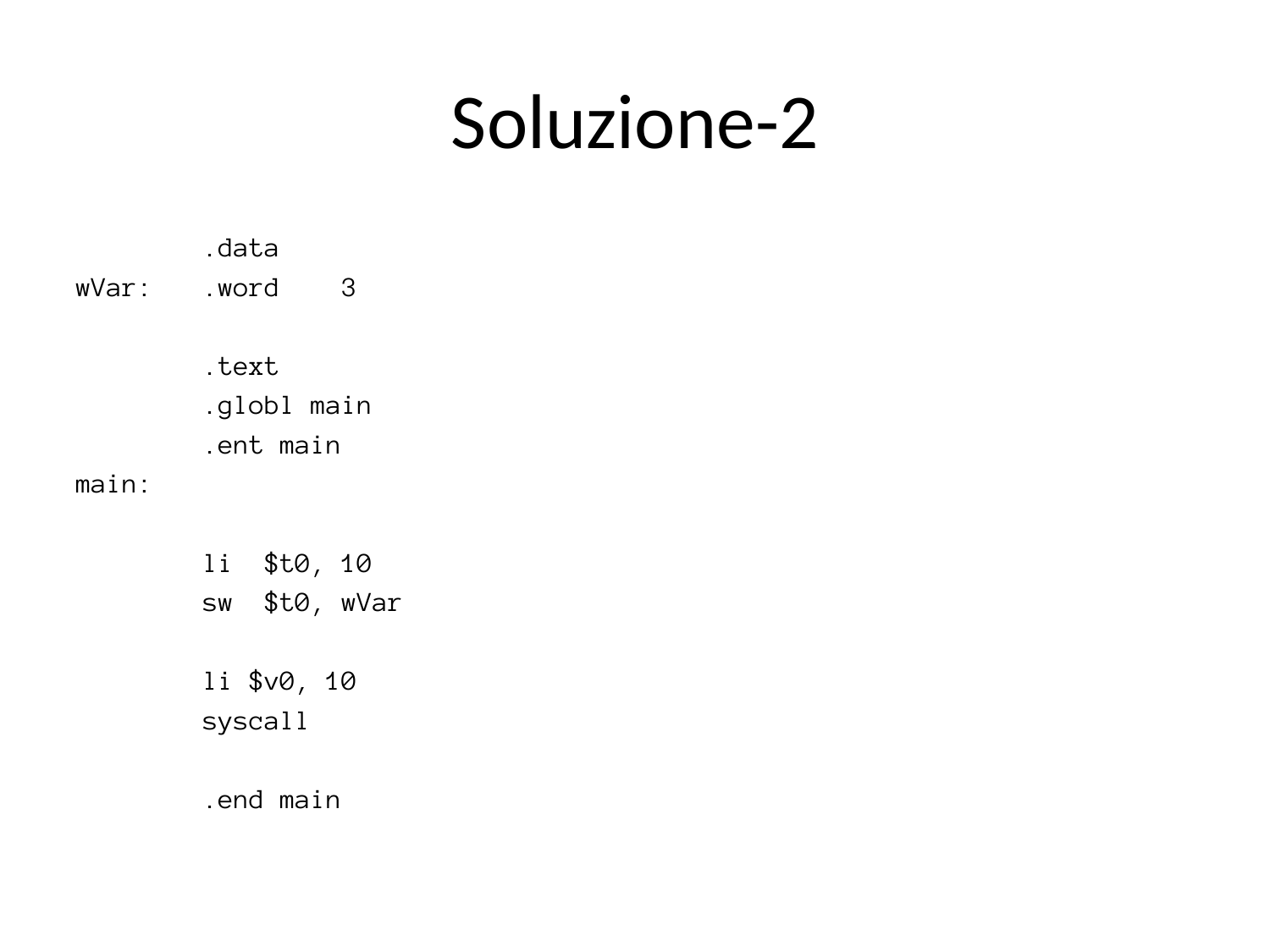

# Soluzione-2
	.data
wVar:  	.word    3

	.text
	.globl main
	.ent main
main:

	li  $t0, 10
	sw  $t0, wVar

	li $v0, 10
	syscall

	.end main